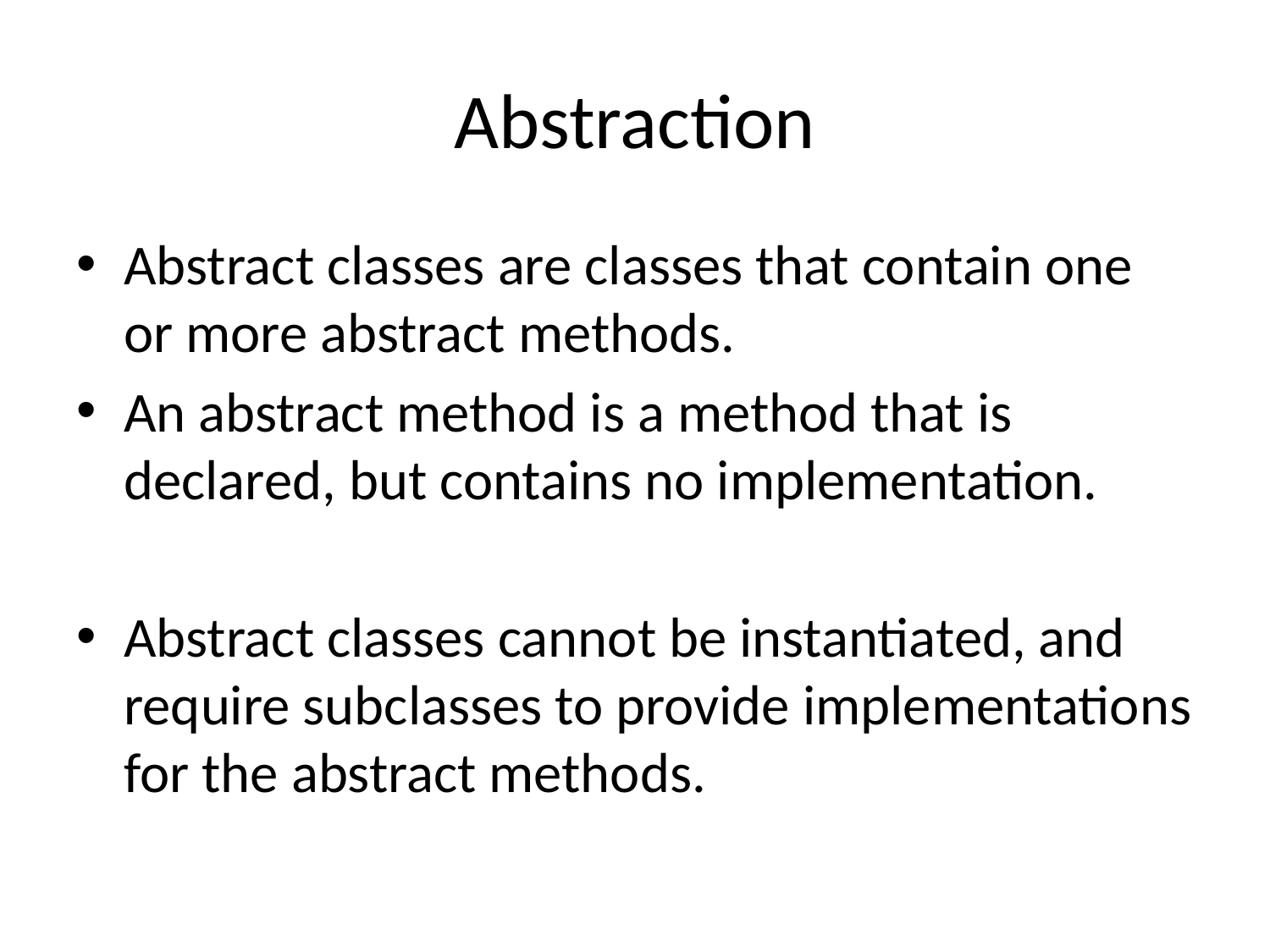

# Abstraction
Abstract classes are classes that contain one or more abstract methods.
An abstract method is a method that is declared, but contains no implementation.

Abstract classes cannot be instantiated, and require subclasses to provide implementations for the abstract methods.